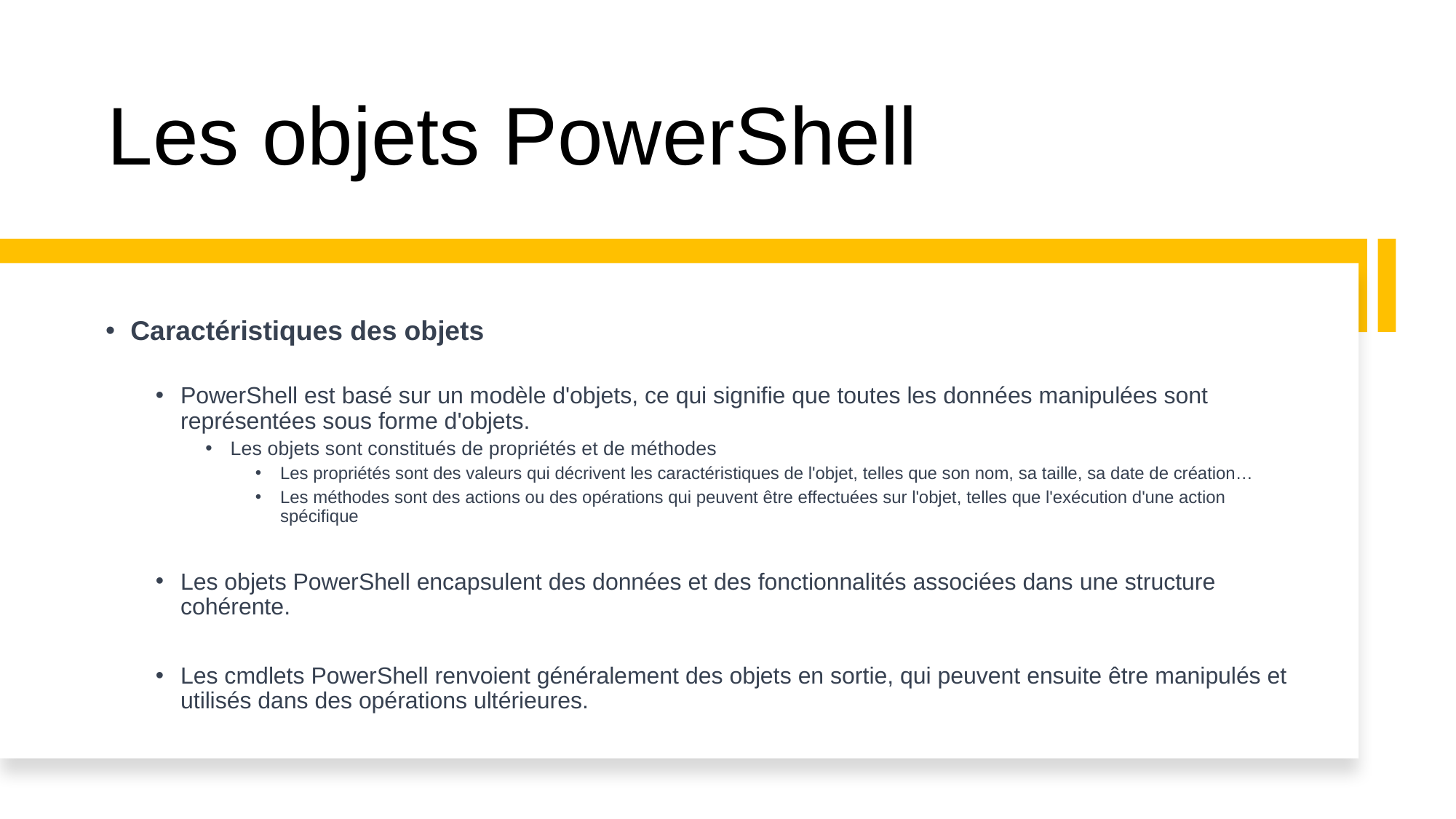

# Les objets PowerShell

Caractéristiques des objets
PowerShell est basé sur un modèle d'objets, ce qui signifie que toutes les données manipulées sont représentées sous forme d'objets.
Les objets sont constitués de propriétés et de méthodes
Les propriétés sont des valeurs qui décrivent les caractéristiques de l'objet, telles que son nom, sa taille, sa date de création…
Les méthodes sont des actions ou des opérations qui peuvent être effectuées sur l'objet, telles que l'exécution d'une action spécifique

Les objets PowerShell encapsulent des données et des fonctionnalités associées dans une structure cohérente.

Les cmdlets PowerShell renvoient généralement des objets en sortie, qui peuvent ensuite être manipulés et utilisés dans des opérations ultérieures.